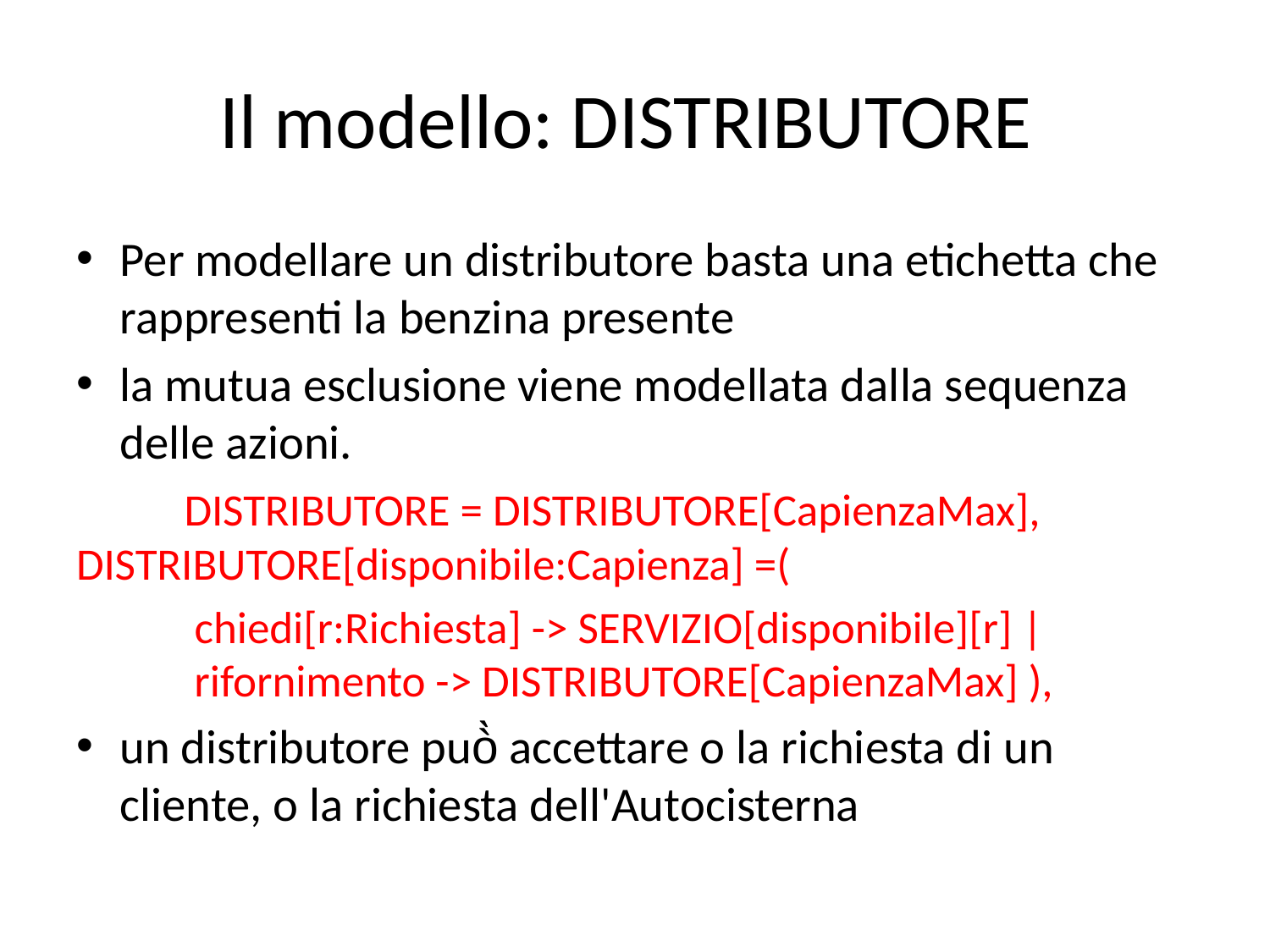

# Il modello: DISTRIBUTORE
Per modellare un distributore basta una etichetta che rappresenti la benzina presente
la mutua esclusione viene modellata dalla sequenza delle azioni.
	DISTRIBUTORE = DISTRIBUTORE[CapienzaMax],      	DISTRIBUTORE[disponibile:Capienza] =(
	 chiedi[r:Richiesta] -> SERVIZIO[disponibile][r] | 	 	 rifornimento -> DISTRIBUTORE[CapienzaMax] ),
un distributore può̀ accettare o la richiesta di un cliente, o la richiesta dell'Autocisterna